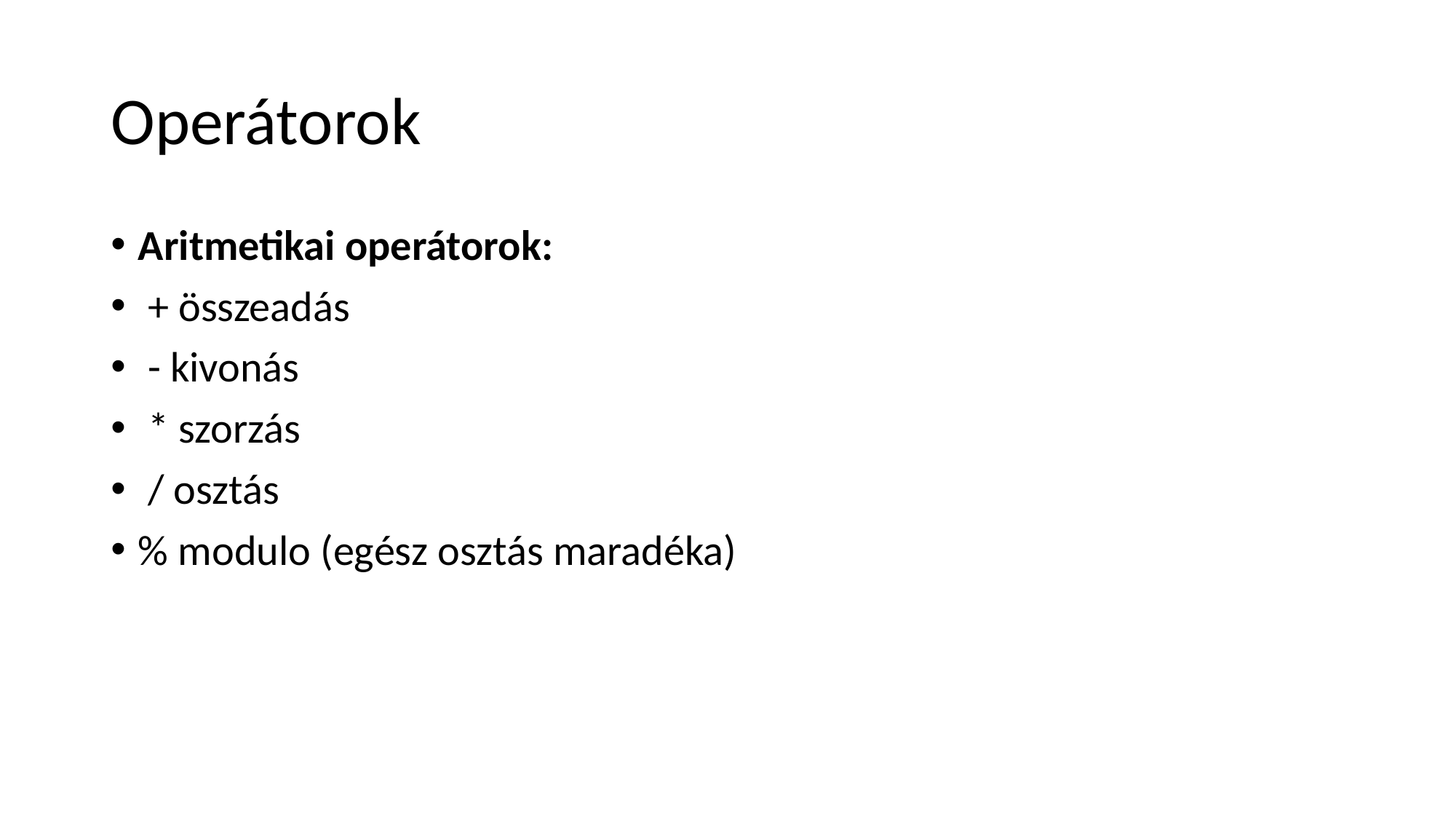

# Operátorok
Aritmetikai operátorok:
 + összeadás
 - kivonás
 * szorzás
 / osztás
% modulo (egész osztás maradéka)